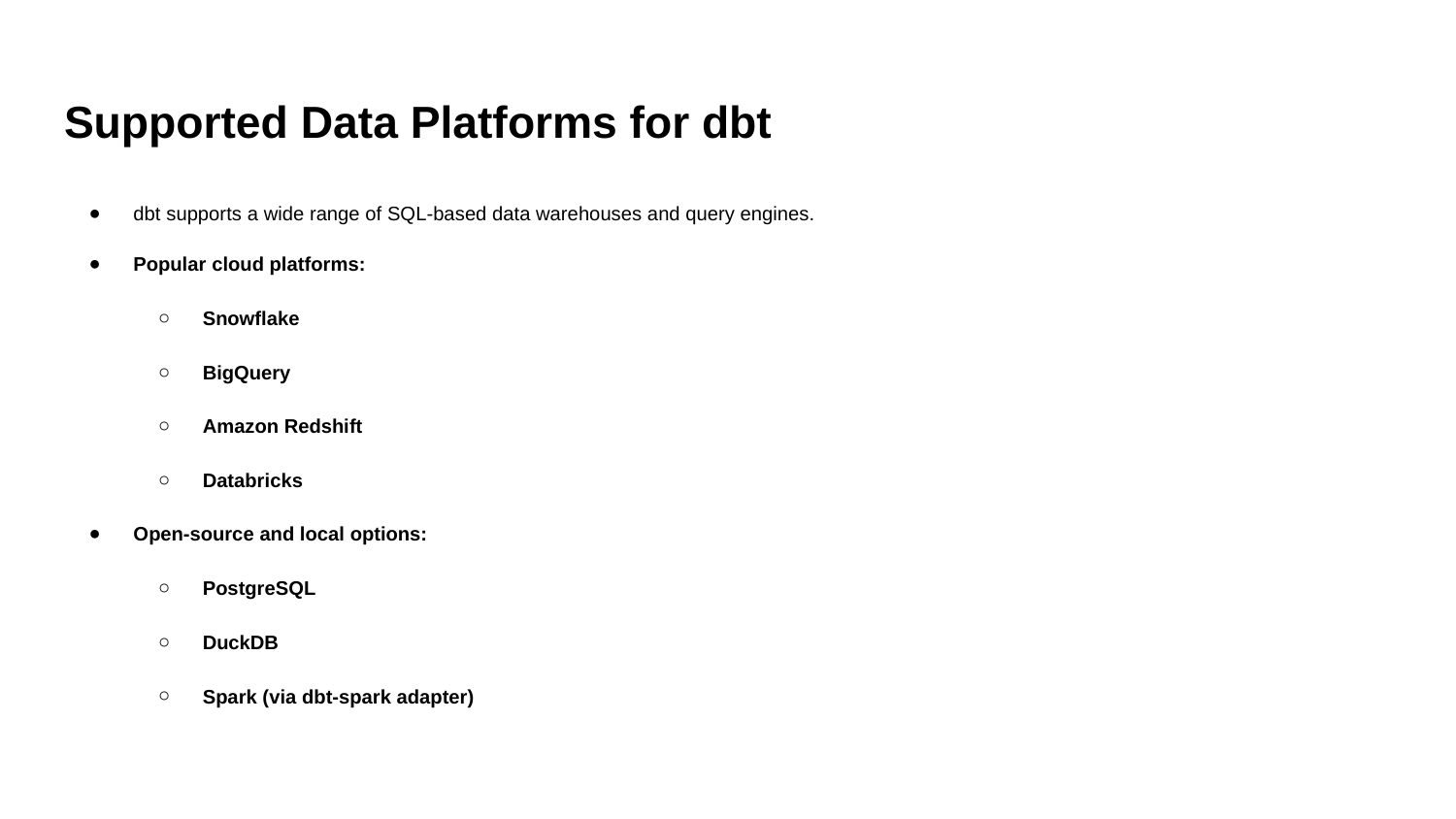

# Supported Data Platforms for dbt
dbt supports a wide range of SQL-based data warehouses and query engines.
Popular cloud platforms:
Snowflake
BigQuery
Amazon Redshift
Databricks
Open-source and local options:
PostgreSQL
DuckDB
Spark (via dbt-spark adapter)